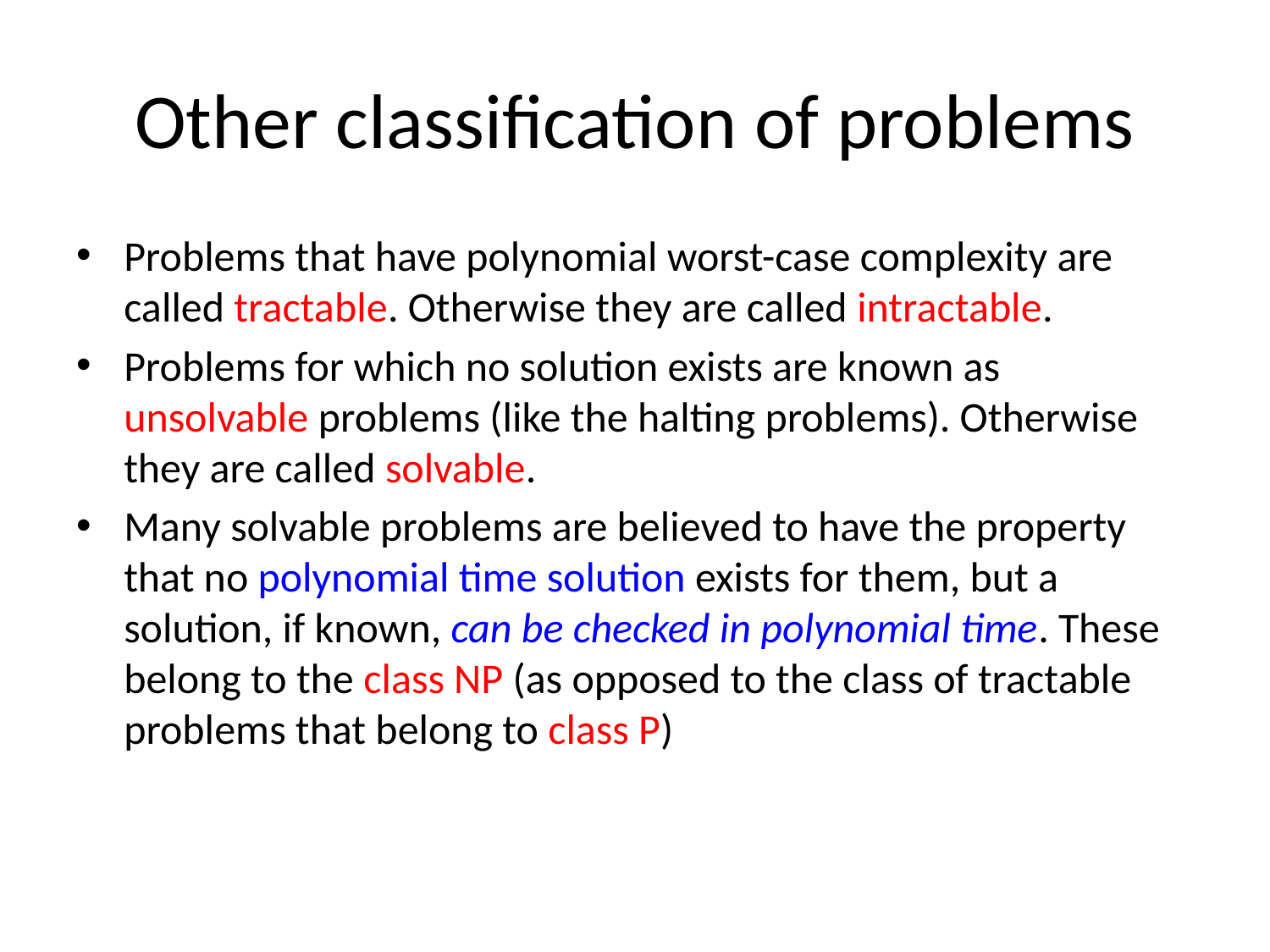

# Other classification of problems
Problems that have polynomial worst-case complexity are called tractable. Otherwise they are called intractable.
Problems for which no solution exists are known as unsolvable problems (like the halting problems). Otherwise they are called solvable.
Many solvable problems are believed to have the property that no polynomial time solution exists for them, but a solution, if known, can be checked in polynomial time. These belong to the class NP (as opposed to the class of tractable problems that belong to class P)